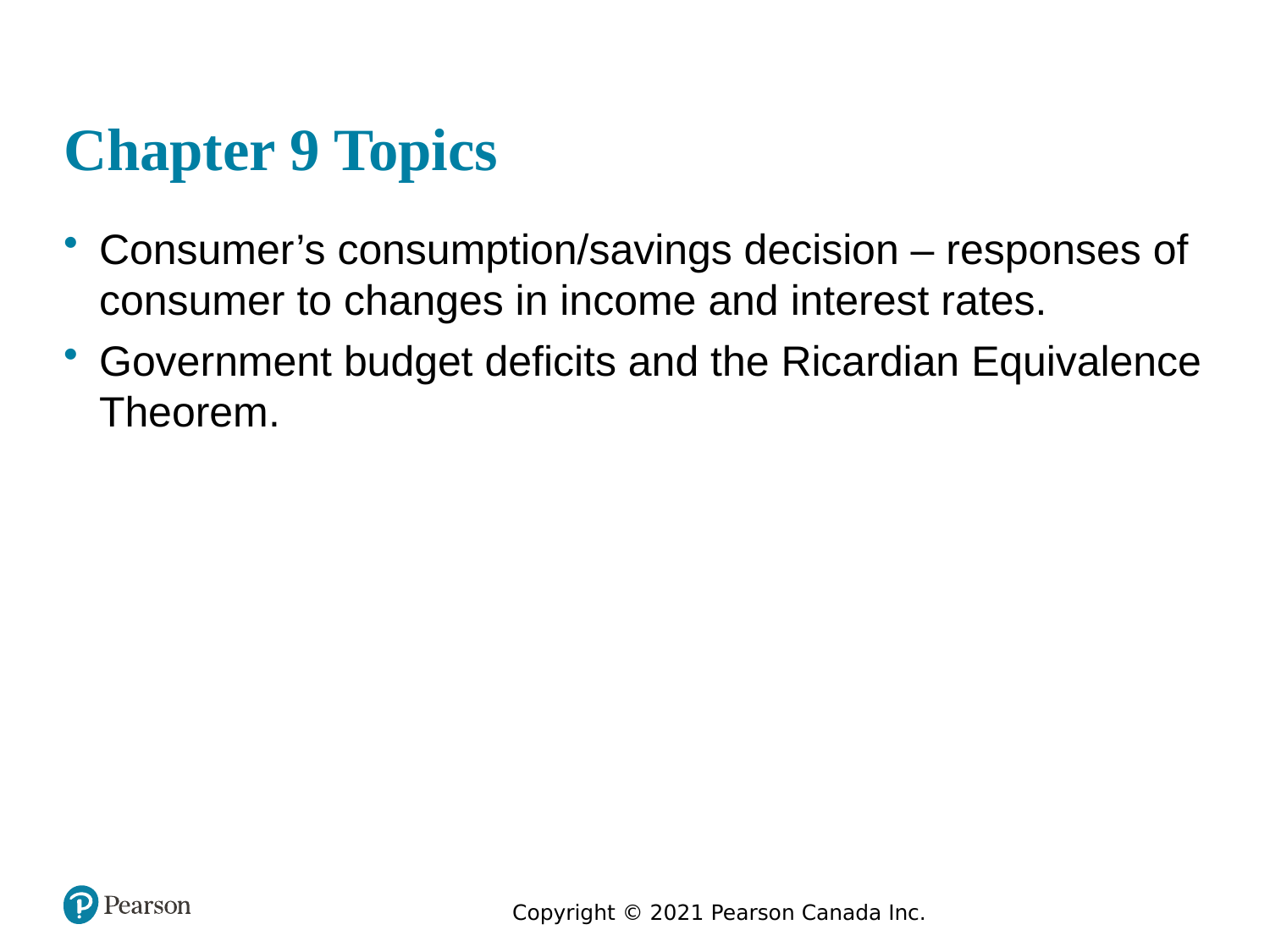

# Chapter 9 Topics
Consumer’s consumption/savings decision – responses of consumer to changes in income and interest rates.
Government budget deficits and the Ricardian Equivalence Theorem.